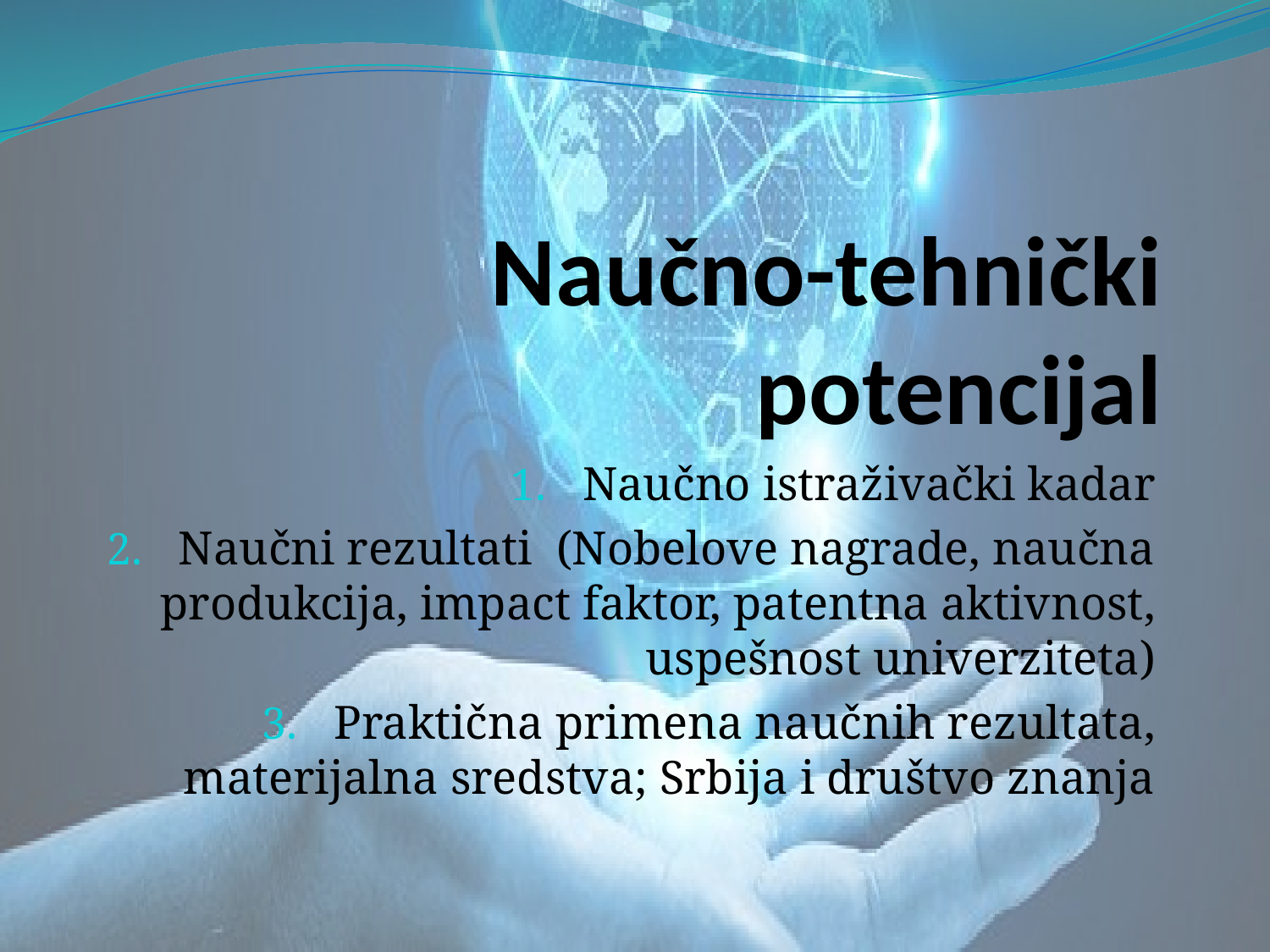

# Naučno-tehnički potencijal
Naučno istraživački kadar
Naučni rezultati  (Nobelove nagrade, naučna produkcija, impact faktor, patentna aktivnost, uspešnost univerziteta)
Praktična primena naučnih rezultata, materijalna sredstva; Srbija i društvo znanja